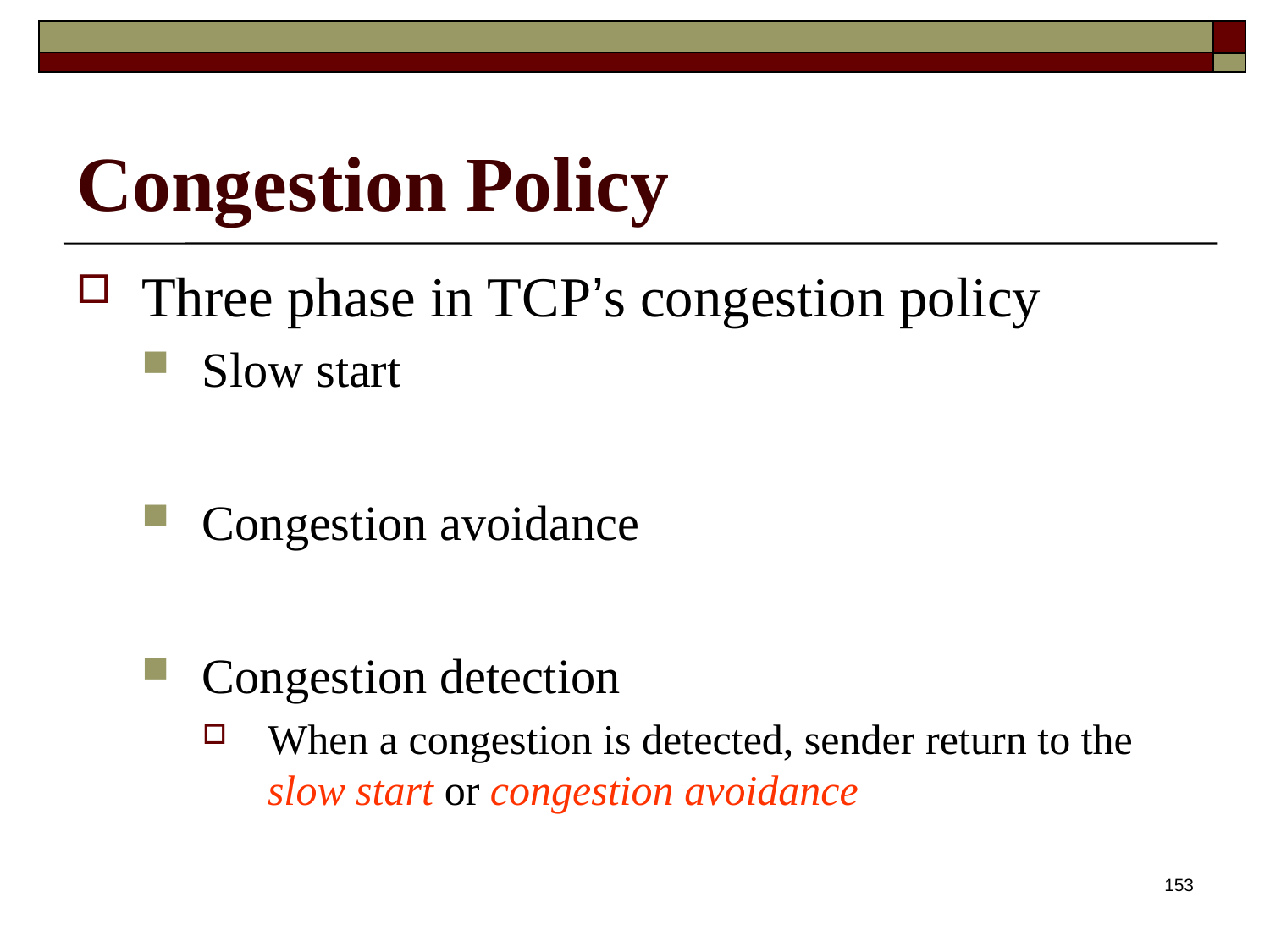

# Congestion Policy
Three phase in TCP’s congestion policy
Slow start

Congestion avoidance

Congestion detection
When a congestion is detected, sender return to the slow start or congestion avoidance
153